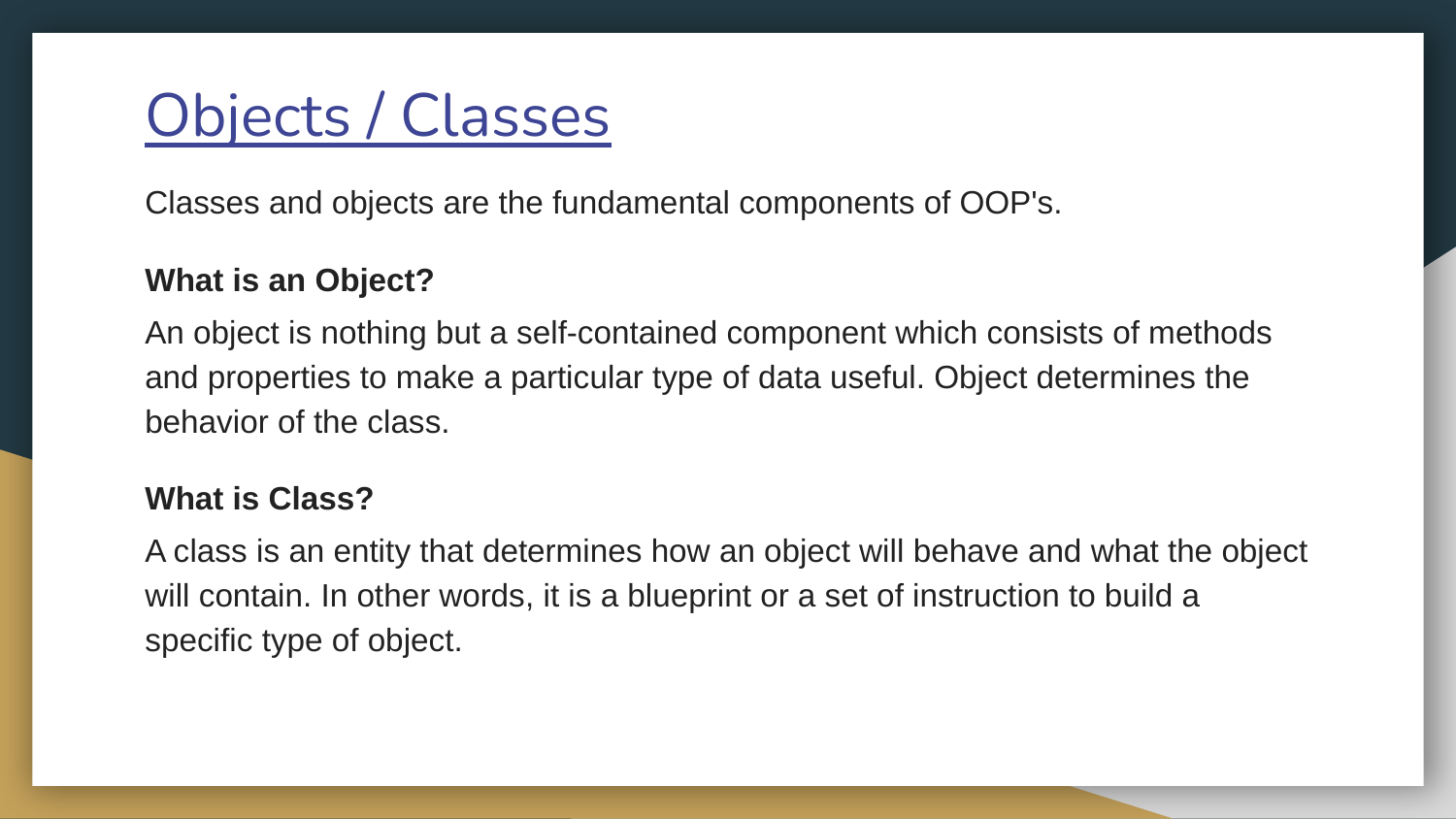

# Objects / Classes
Classes and objects are the fundamental components of OOP's.
What is an Object?
An object is nothing but a self-contained component which consists of methods and properties to make a particular type of data useful. Object determines the behavior of the class.
What is Class?
A class is an entity that determines how an object will behave and what the object will contain. In other words, it is a blueprint or a set of instruction to build a specific type of object.